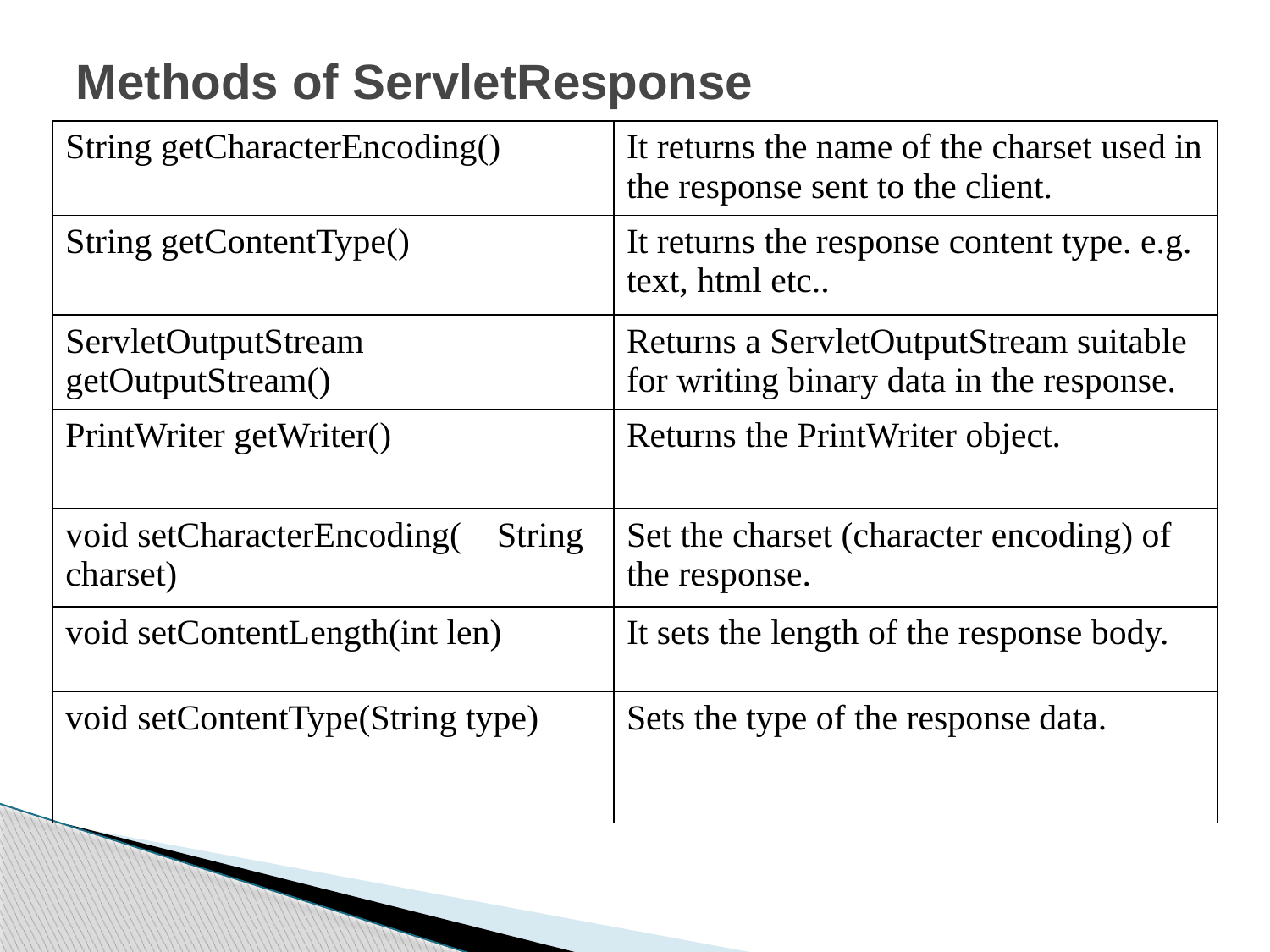

# Methods of ServletResponse
| String getCharacterEncoding() | It returns the name of the charset used in the response sent to the client. |
| --- | --- |
| String getContentType() | It returns the response content type. e.g. text, html etc.. |
| ServletOutputStream getOutputStream() | Returns a ServletOutputStream suitable for writing binary data in the response. |
| PrintWriter getWriter() | Returns the PrintWriter object. |
| void setCharacterEncoding( String charset) | Set the charset (character encoding) of the response. |
| void setContentLength(int len) | It sets the length of the response body. |
| void setContentType(String type) | Sets the type of the response data. |